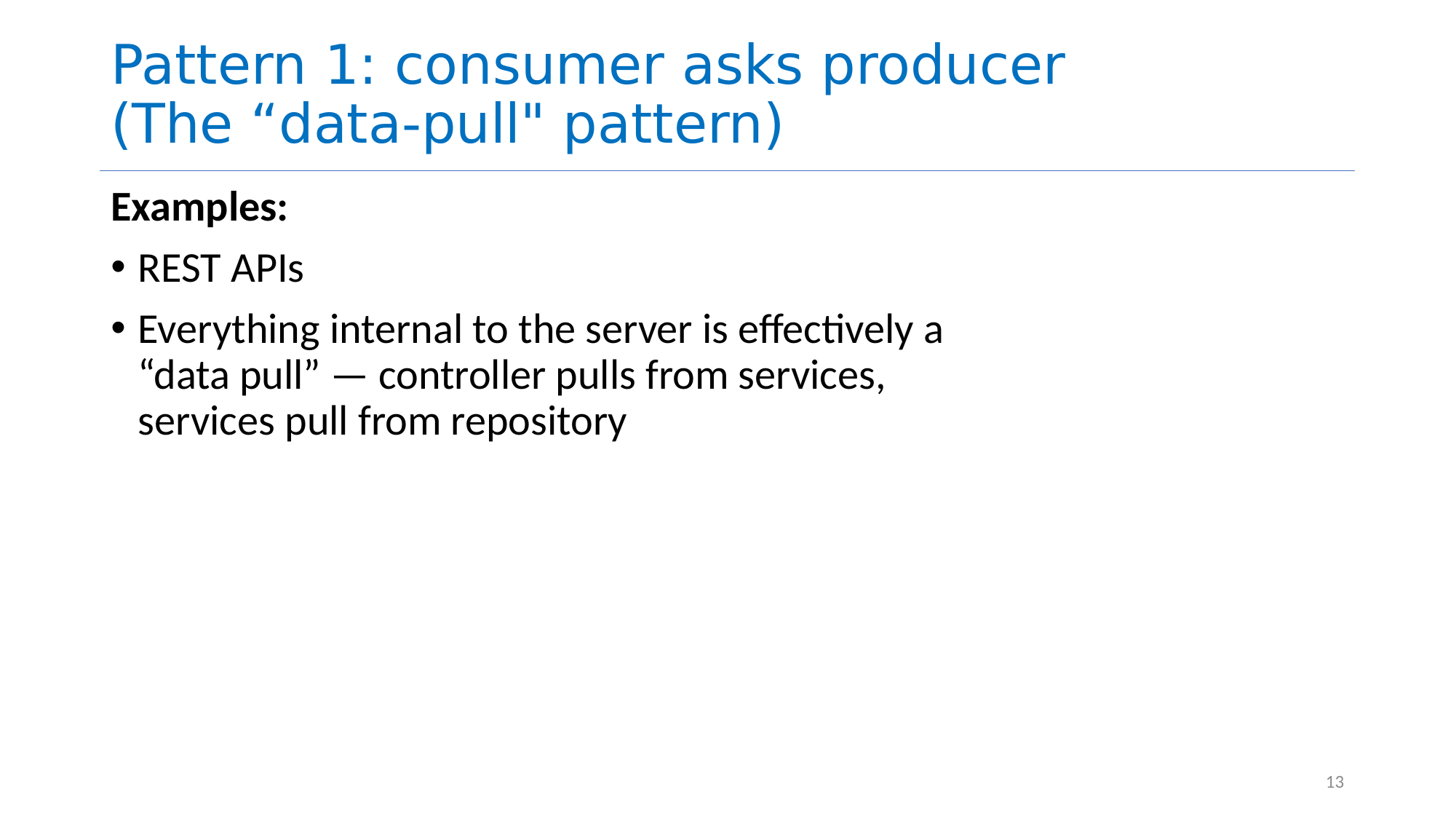

# Pattern 1: consumer asks producer (The “data-pull" pattern)
Examples:
REST APIs
Everything internal to the server is effectively a “data pull” — controller pulls from services, services pull from repository
13